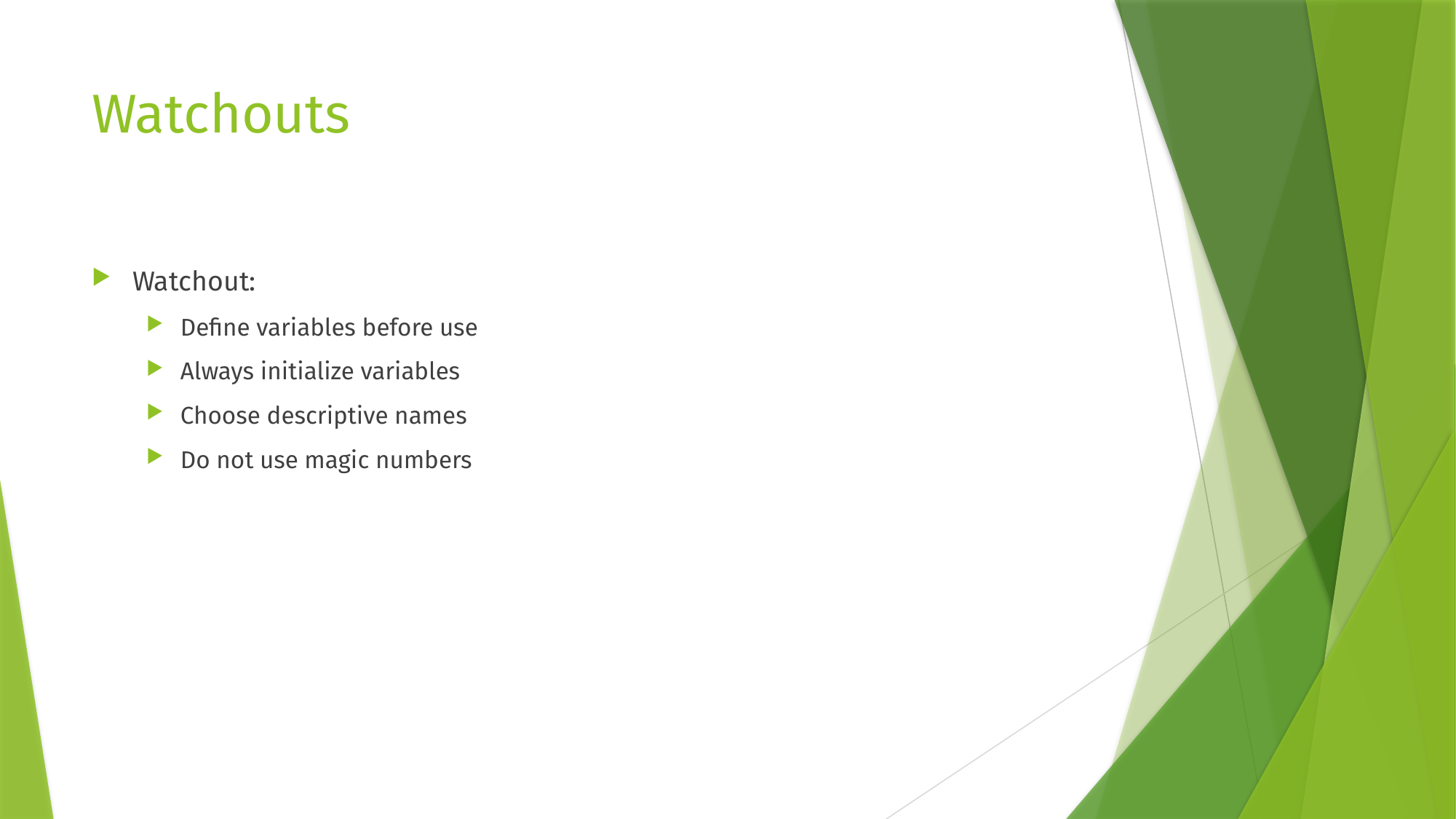

# Watchouts
Watchout:
Define variables before use
Always initialize variables
Choose descriptive names
Do not use magic numbers